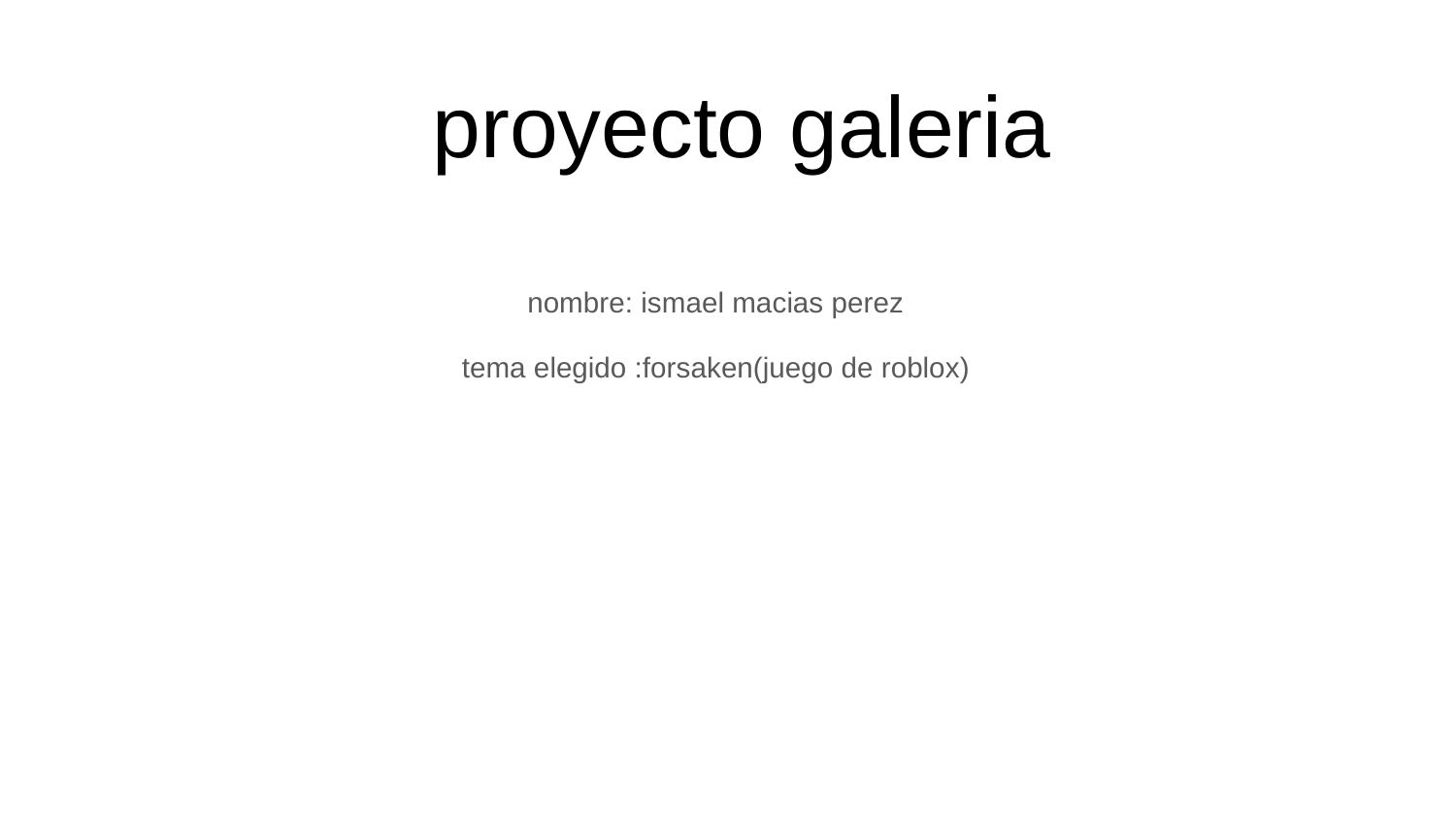

# proyecto galeria

nombre: ismael macias perez

tema elegido :forsaken(juego de roblox)